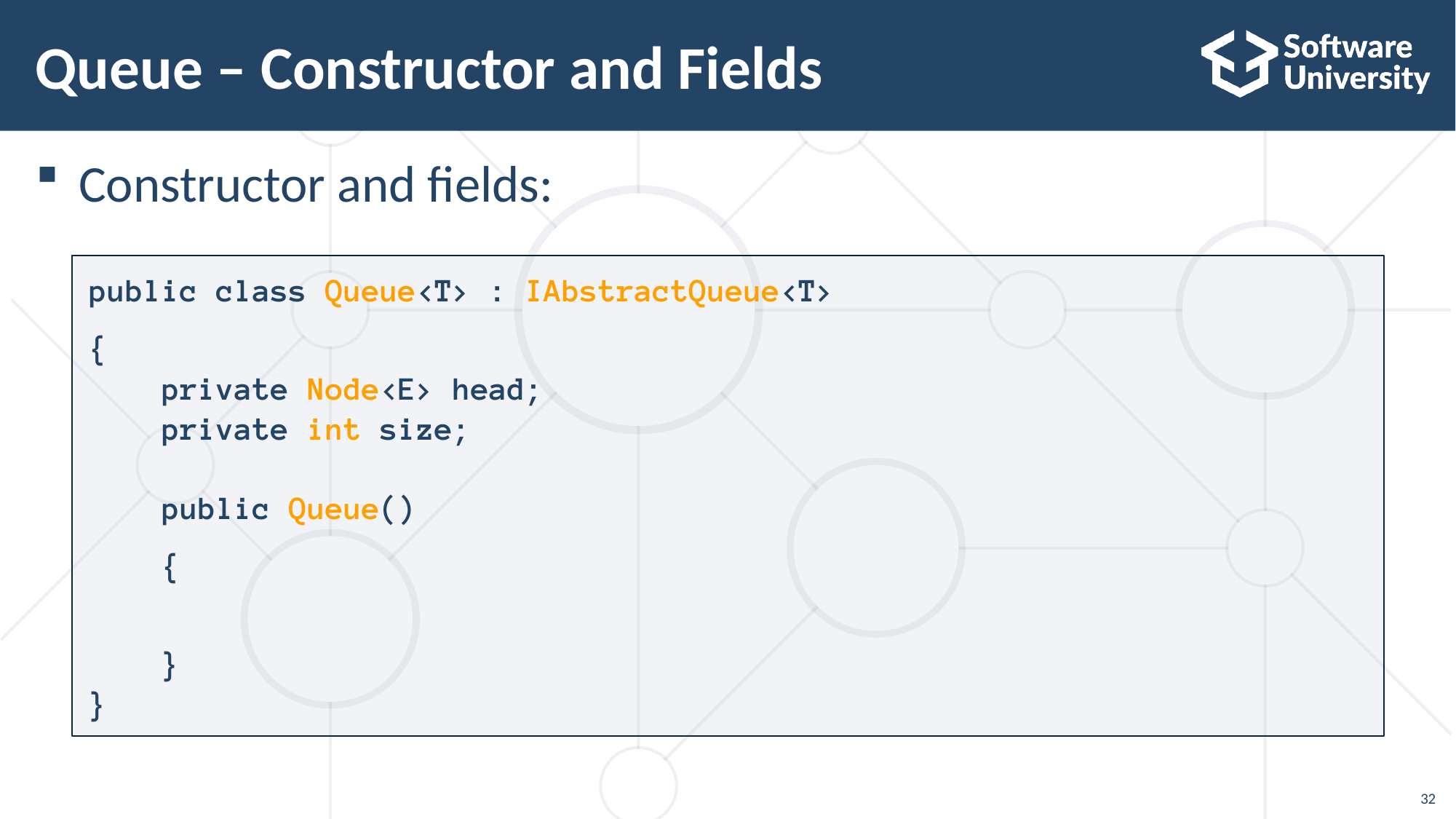

# Queue – Constructor and Fields
Constructor and fields:
public class Queue<T> : IAbstractQueue<T>
{
    private Node<E> head;
    private int size;
    public Queue()
    {
    }
}
32